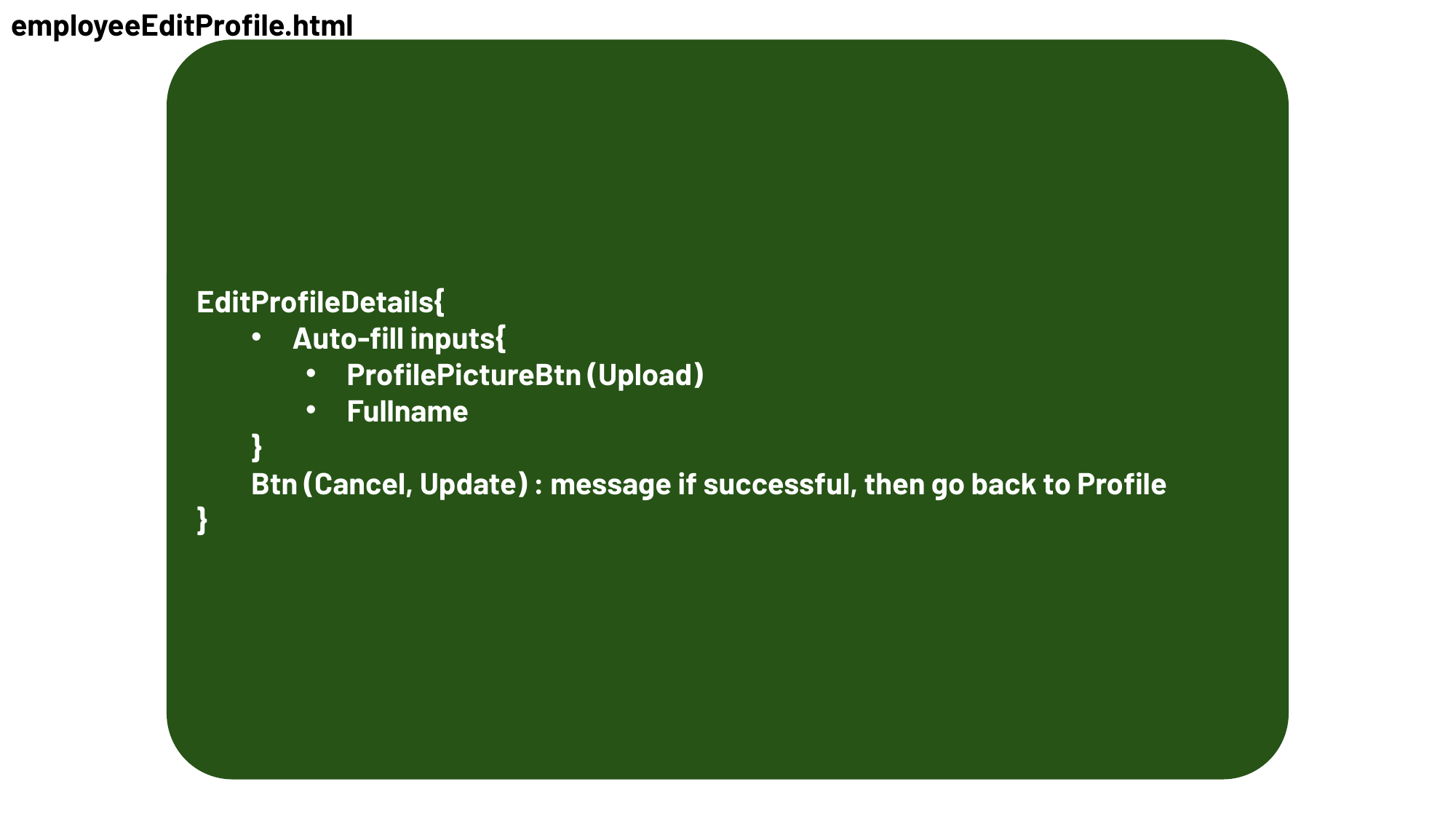

employeeEditProfile.html
EditProfileDetails{
Auto-fill inputs{
ProfilePictureBtn (Upload)
Fullname
}
Btn (Cancel, Update) : message if successful, then go back to Profile
}